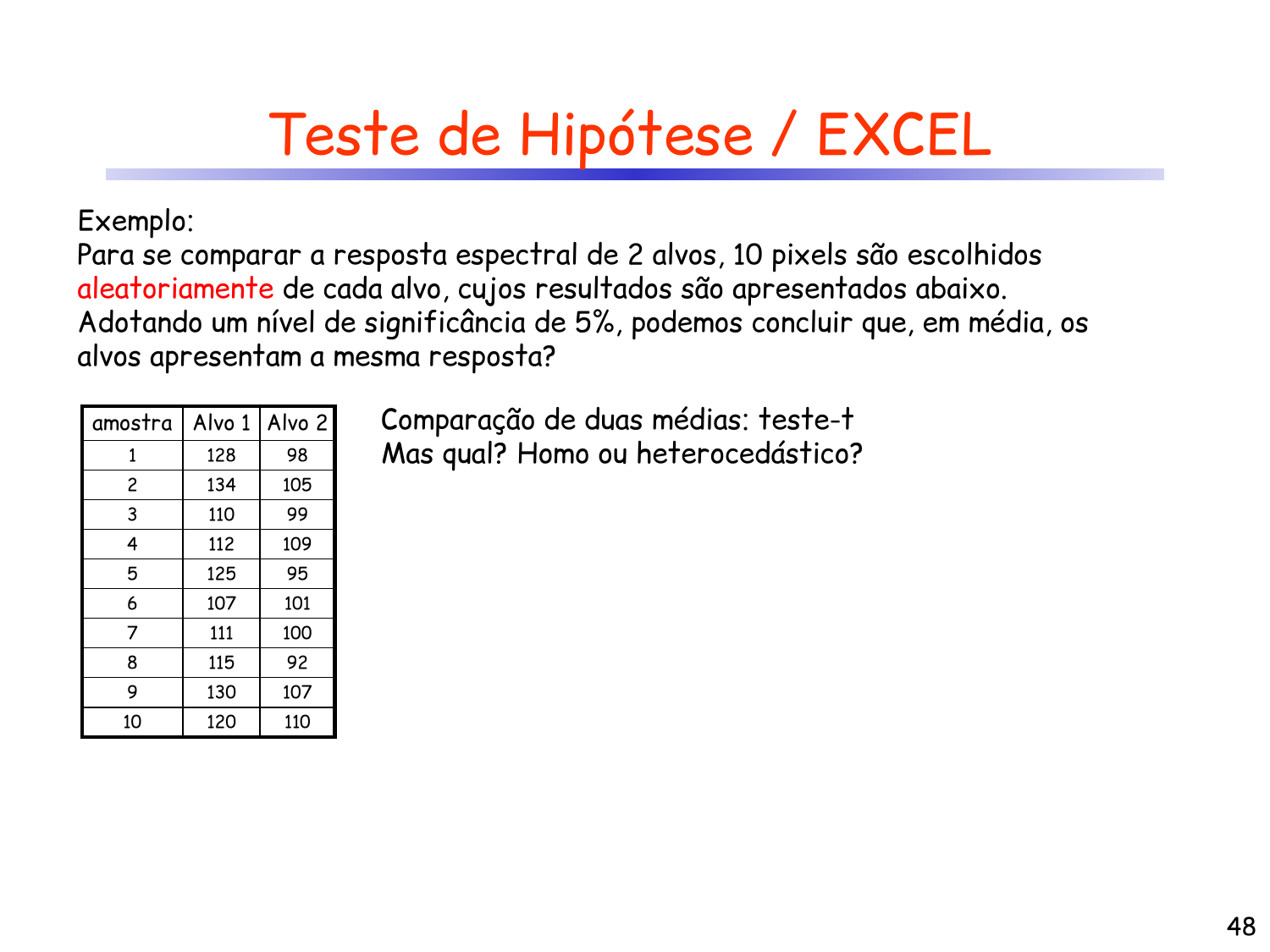

# Teste de Hipótese / EXCEL
Exemplo:
Para se comparar a resposta espectral de 2 alvos, 10 pixels são escolhidos aleatoriamente de cada alvo, cujos resultados são apresentados abaixo. Adotando um nível de significância de 5%, podemos concluir que, em média, os alvos apresentam a mesma resposta?
Comparação de duas médias: teste-t
Mas qual? Homo ou heterocedástico?
| amostra | Alvo 1 | Alvo 2 |
| --- | --- | --- |
| 1 | 128 | 98 |
| 2 | 134 | 105 |
| 3 | 110 | 99 |
| 4 | 112 | 109 |
| 5 | 125 | 95 |
| 6 | 107 | 101 |
| 7 | 111 | 100 |
| 8 | 115 | 92 |
| 9 | 130 | 107 |
| 10 | 120 | 110 |
48